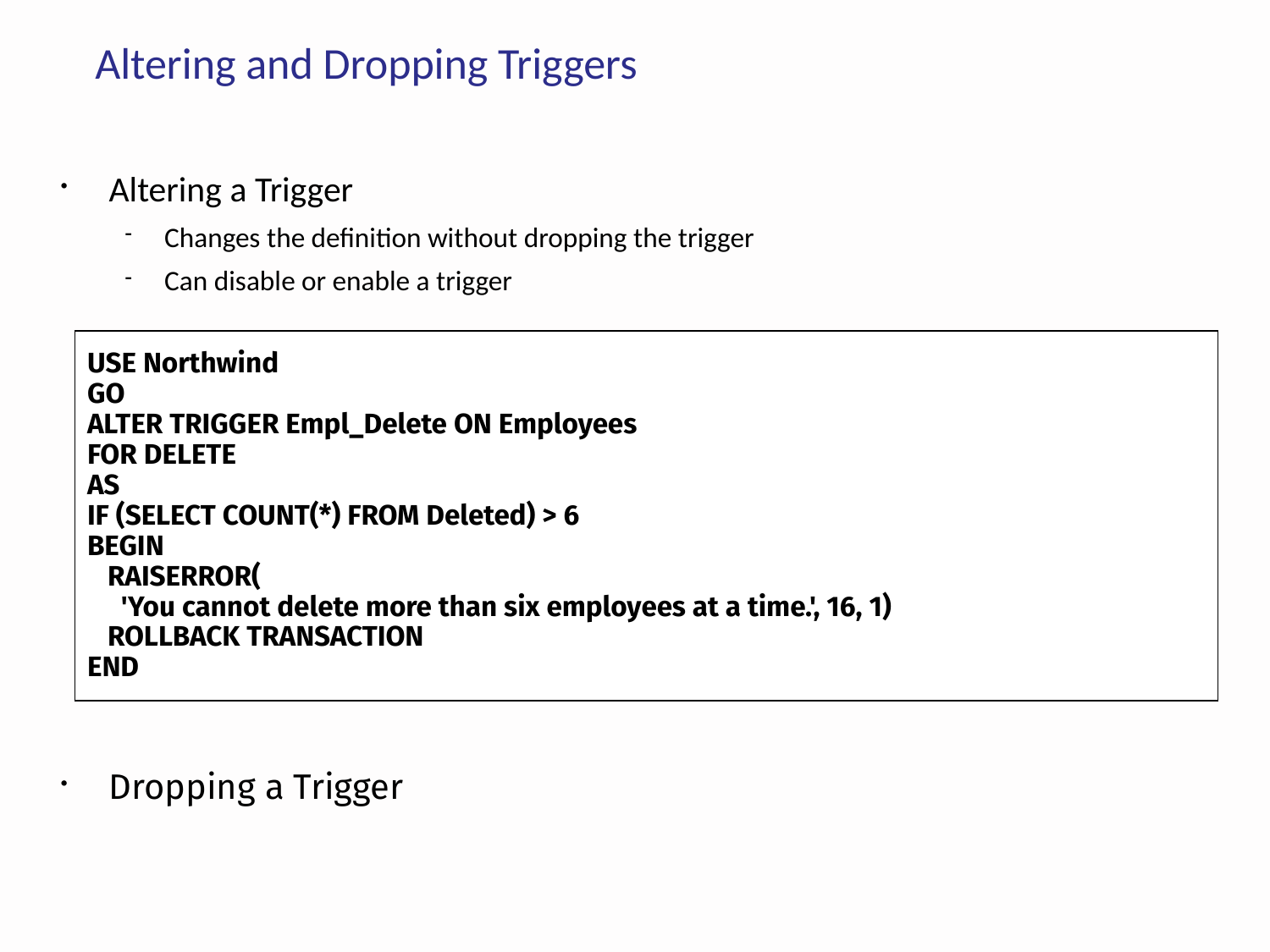

# Altering and Dropping Triggers
Altering a Trigger
Changes the definition without dropping the trigger
Can disable or enable a trigger

Dropping a Trigger
USE Northwind
GO
ALTER TRIGGER Empl_Delete ON Employees
FOR DELETE
AS
IF (SELECT COUNT(*) FROM Deleted) > 6
BEGIN
   RAISERROR(
     'You cannot delete more than six employees at a time.', 16, 1)
   ROLLBACK TRANSACTION
END